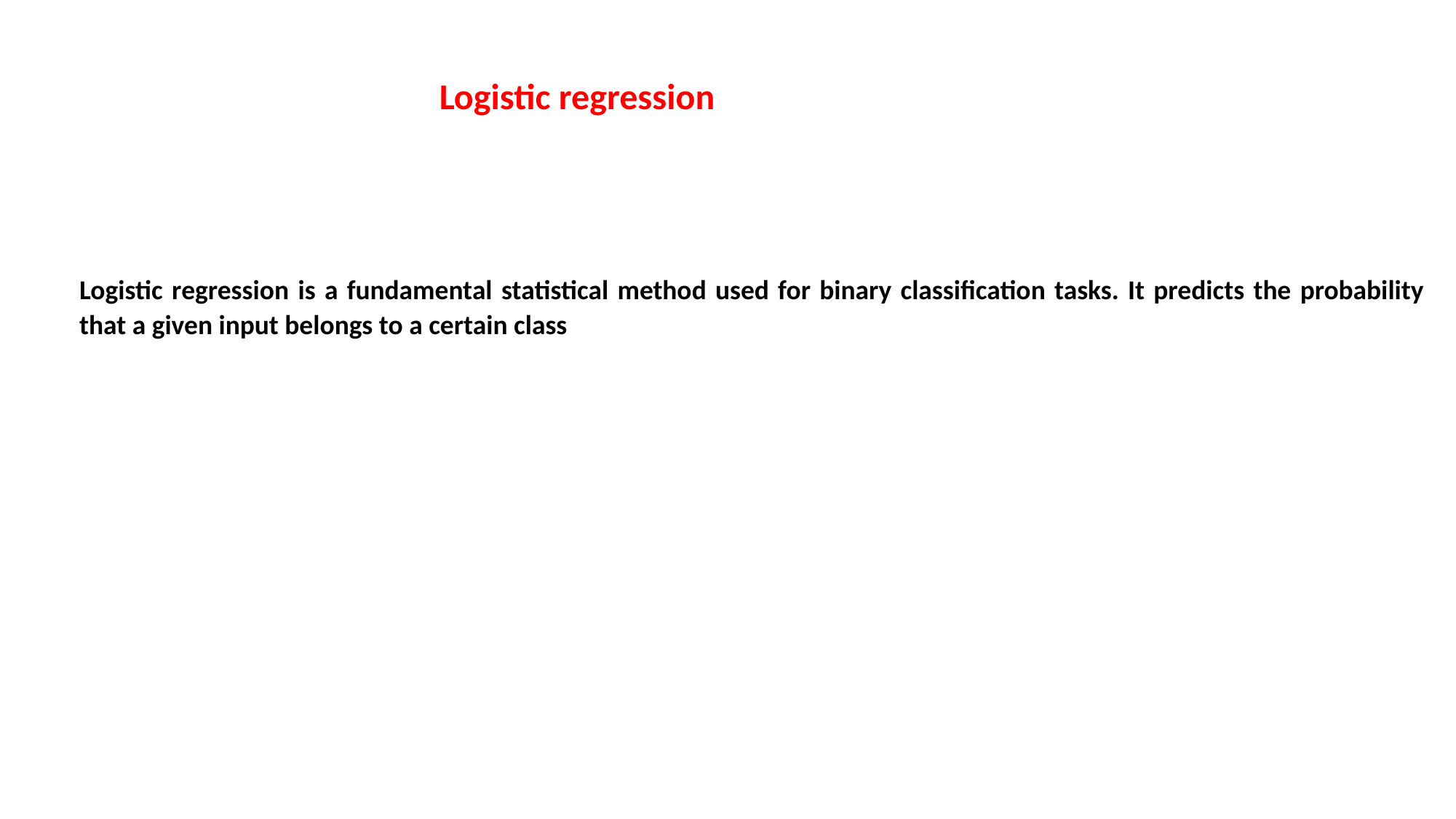

Logistic regression

Logistic regression is a fundamental statistical method used for binary classification tasks. It predicts the probability that a given input belongs to a certain class